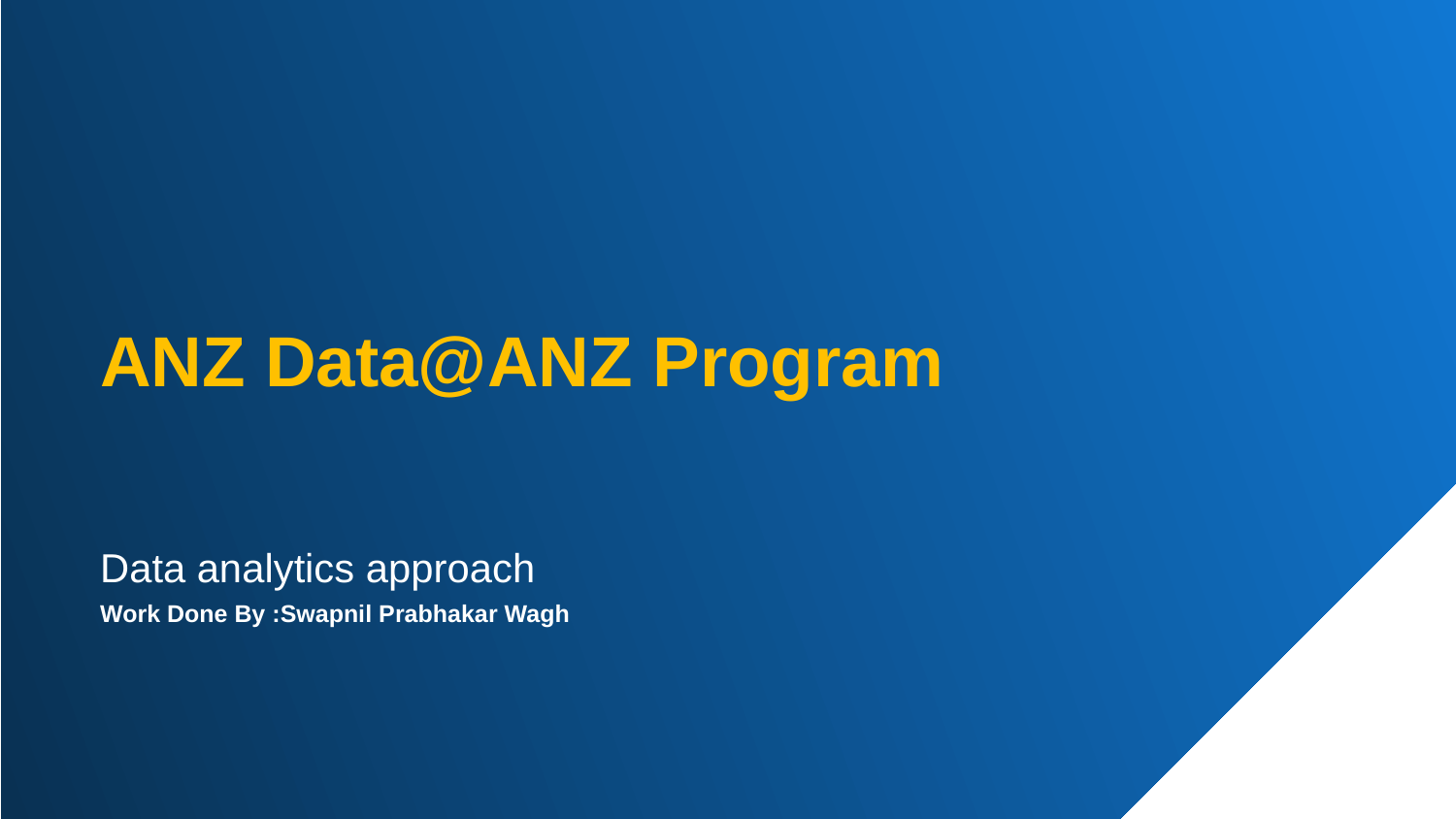

ANZ Data@ANZ Program
Data analytics approach
Work Done By :Swapnil Prabhakar Wagh